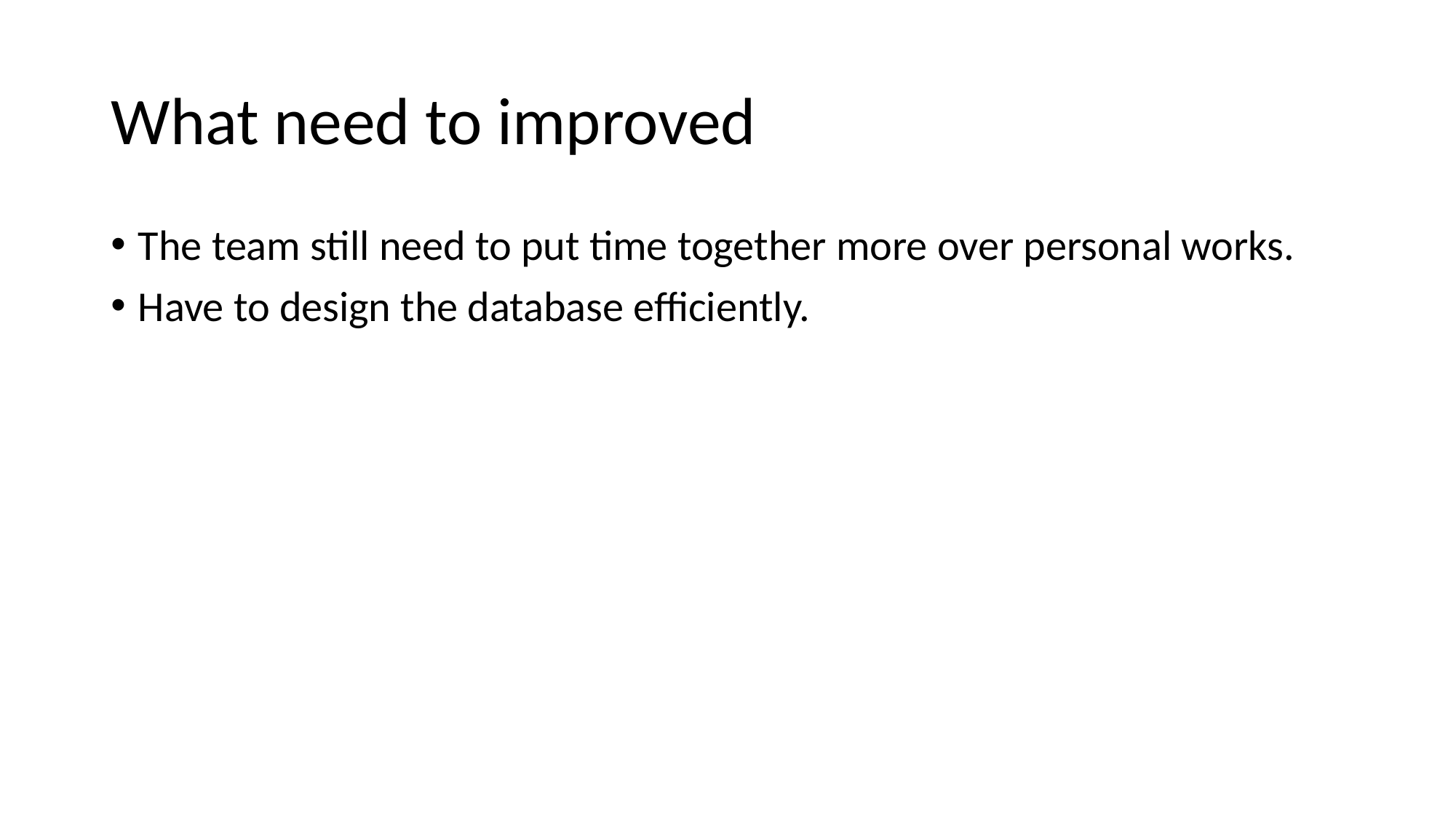

# What need to improved
The team still need to put time together more over personal works.
Have to design the database efficiently.